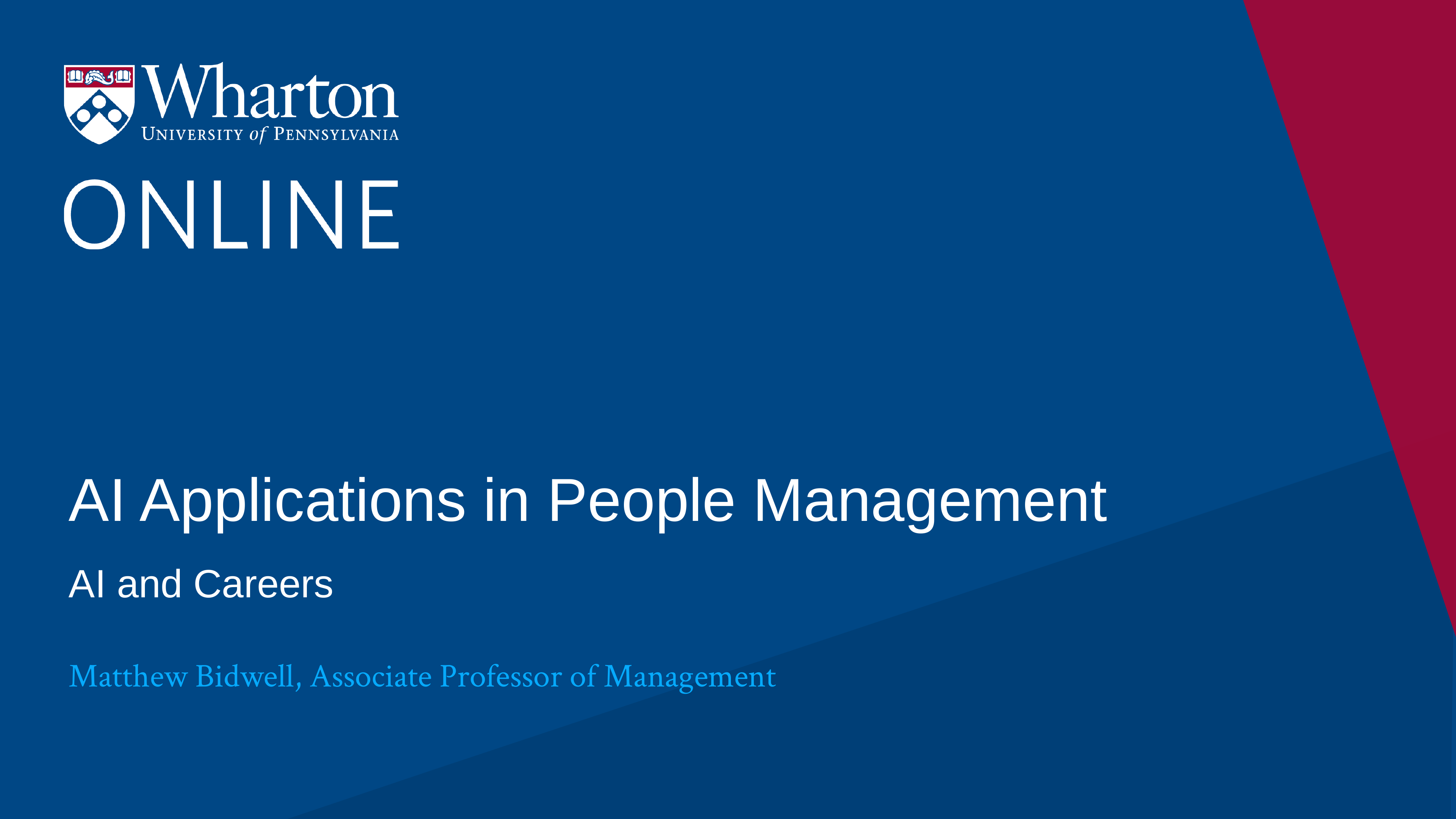

# AI Applications in People Management
AI and Careers
Matthew Bidwell, Associate Professor of Management